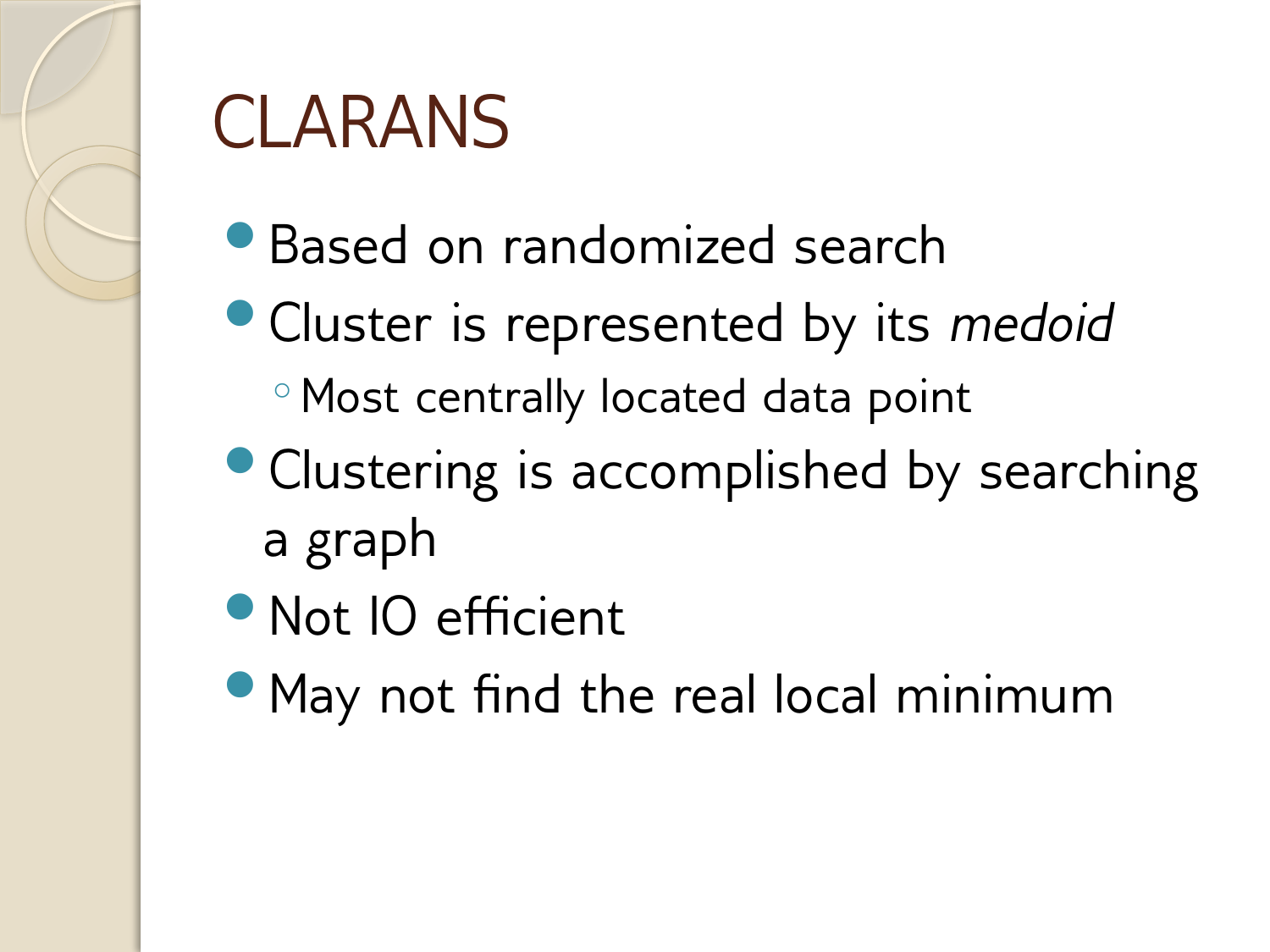

# CLARANS
Based on randomized search
Cluster is represented by its medoid
Most centrally located data point
Clustering is accomplished by searching a graph
Not IO efficient
May not find the real local minimum